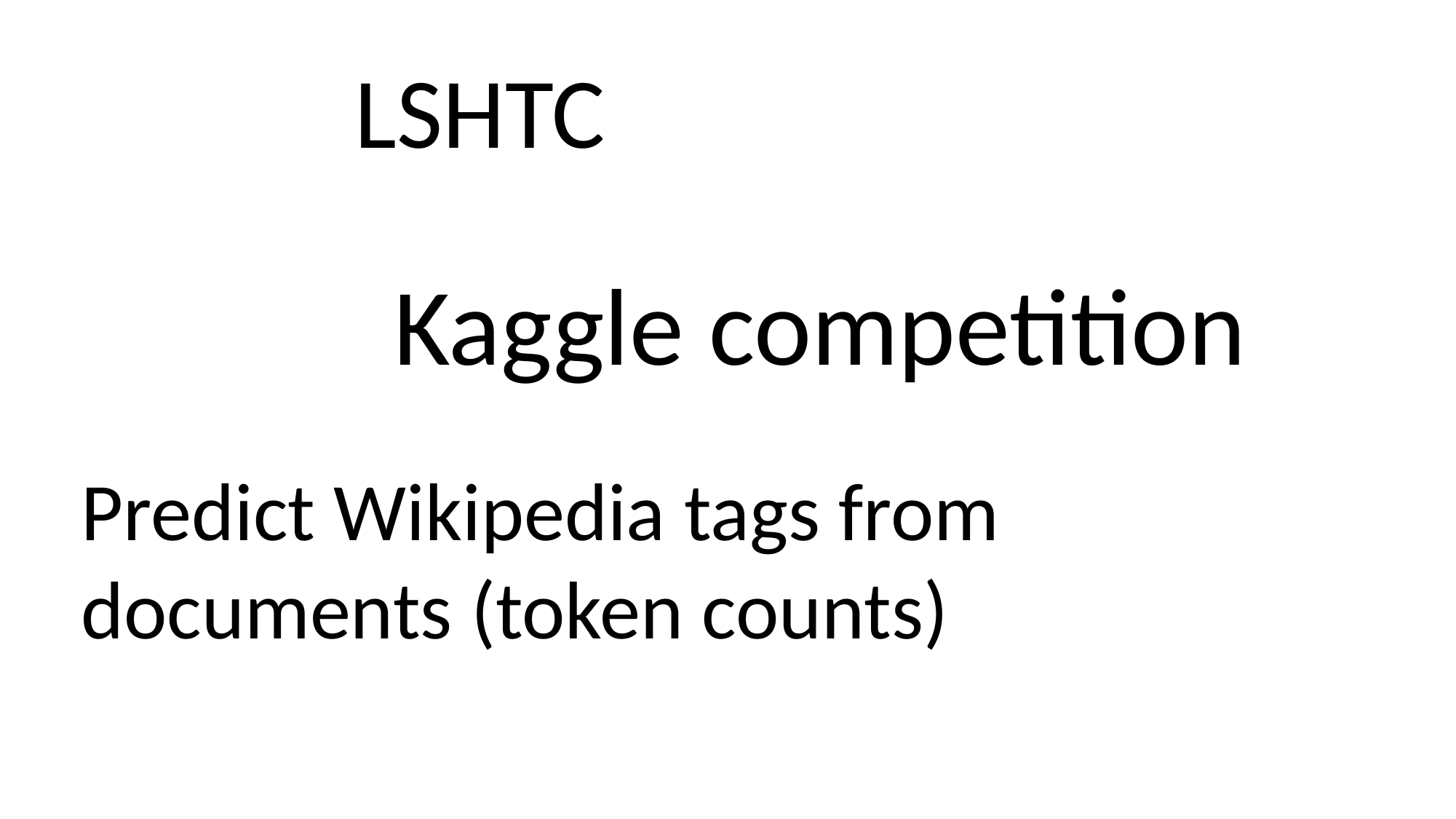

LSHTC
Kaggle competition
Predict Wikipedia tags from documents (token counts)